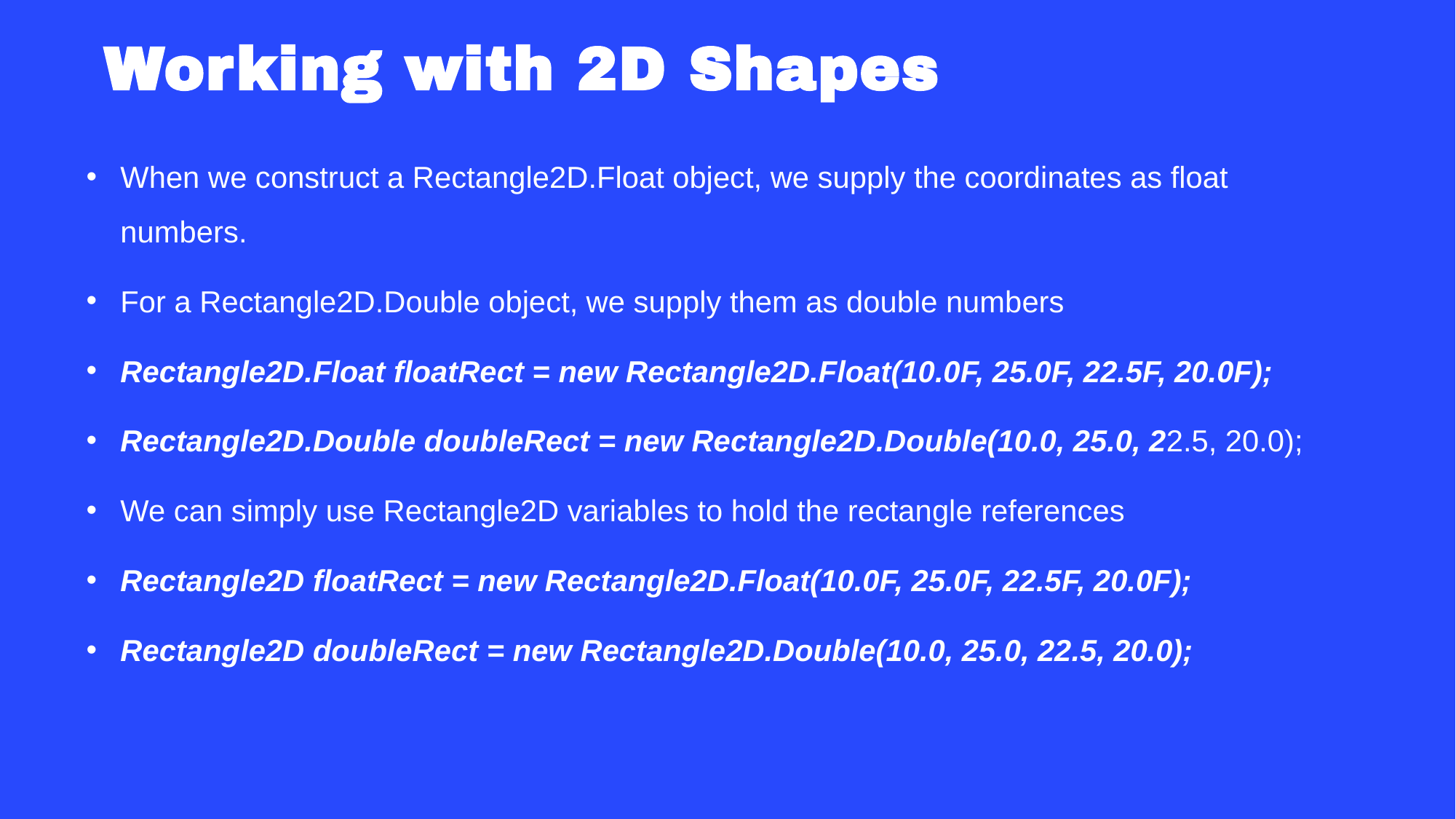

# Working with 2D Shapes
When we construct a Rectangle2D.Float object, we supply the coordinates as float numbers.
For a Rectangle2D.Double object, we supply them as double numbers
Rectangle2D.Float floatRect = new Rectangle2D.Float(10.0F, 25.0F, 22.5F, 20.0F);
Rectangle2D.Double doubleRect = new Rectangle2D.Double(10.0, 25.0, 22.5, 20.0);
We can simply use Rectangle2D variables to hold the rectangle references
Rectangle2D floatRect = new Rectangle2D.Float(10.0F, 25.0F, 22.5F, 20.0F);
Rectangle2D doubleRect = new Rectangle2D.Double(10.0, 25.0, 22.5, 20.0);